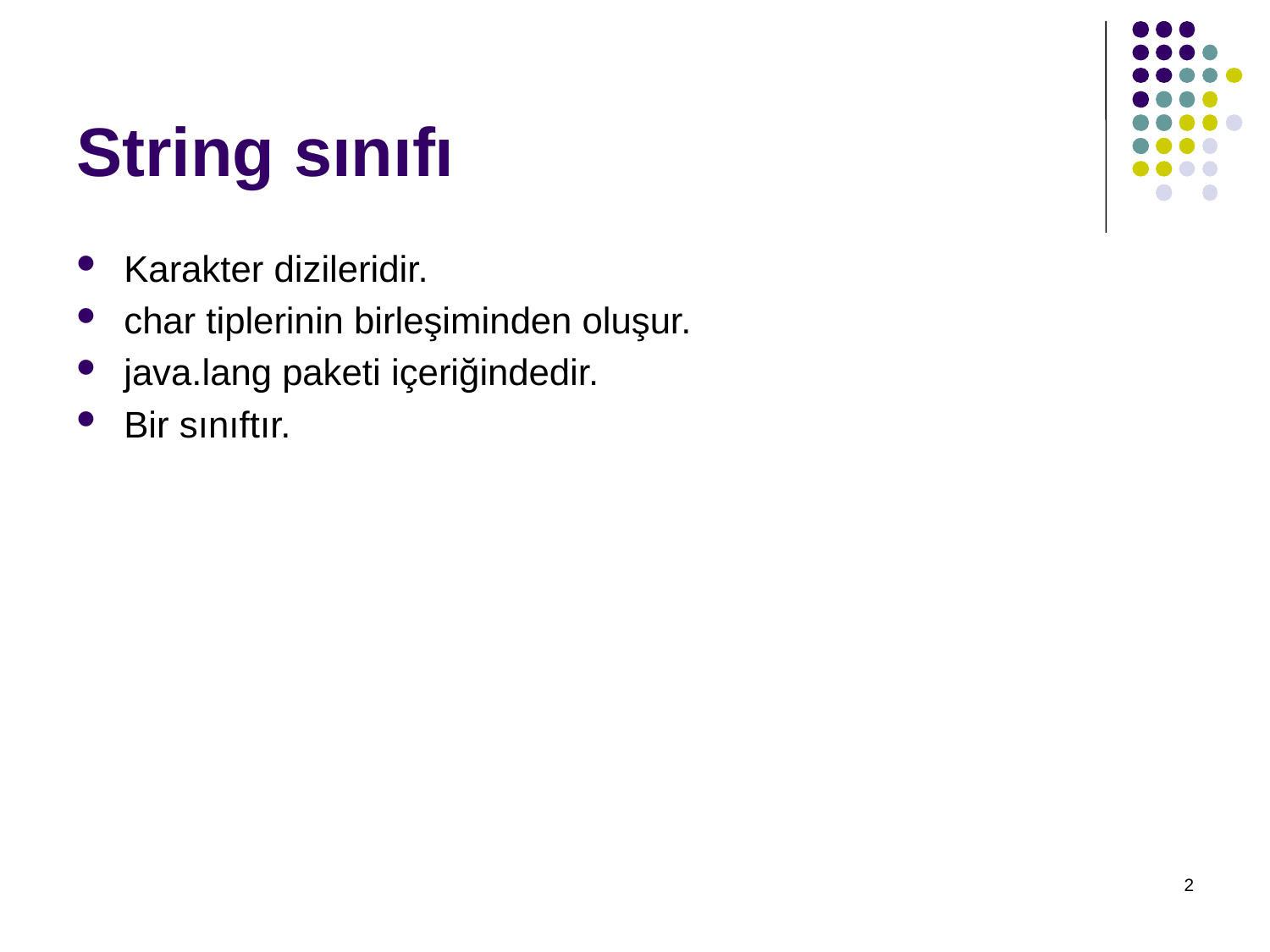

# String sınıfı
Karakter dizileridir.
char tiplerinin birleşiminden oluşur.
java.lang paketi içeriğindedir.
Bir sınıftır.
2